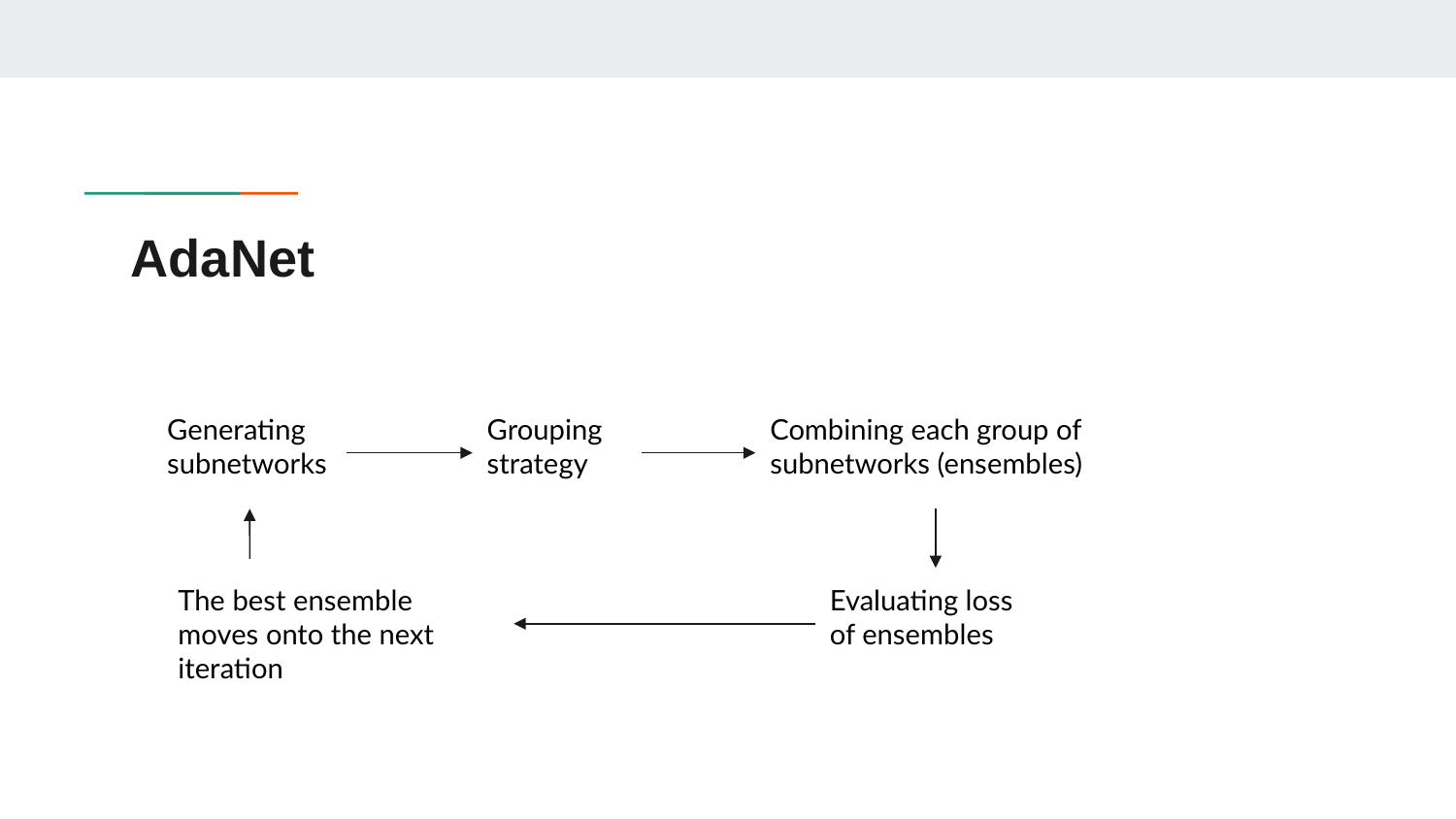

# AdaNet
Generating subnetworks
Grouping strategy
Combining each group of subnetworks (ensembles)
The best ensemble moves onto the next iteration
Evaluating loss of ensembles